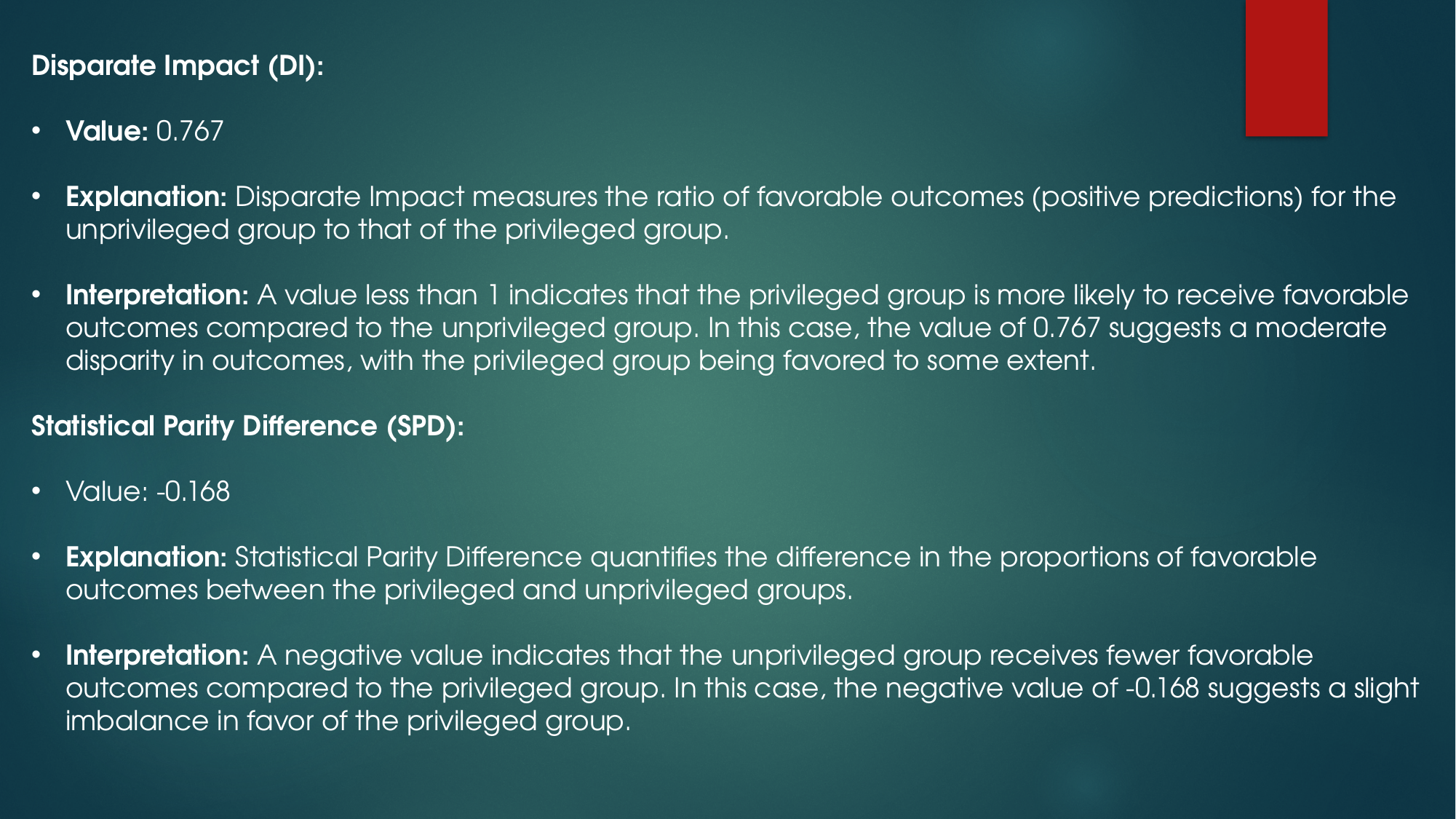

Disparate Impact (DI):

Value: 0.767

Explanation: Disparate Impact measures the ratio of favorable outcomes (positive predictions) for the unprivileged group to that of the privileged group.

Interpretation: A value less than 1 indicates that the privileged group is more likely to receive favorable outcomes compared to the unprivileged group. In this case, the value of 0.767 suggests a moderate disparity in outcomes, with the privileged group being favored to some extent.

Statistical Parity Difference (SPD):

Value: -0.168

Explanation: Statistical Parity Difference quantifies the difference in the proportions of favorable outcomes between the privileged and unprivileged groups.

Interpretation: A negative value indicates that the unprivileged group receives fewer favorable outcomes compared to the privileged group. In this case, the negative value of -0.168 suggests a slight imbalance in favor of the privileged group.